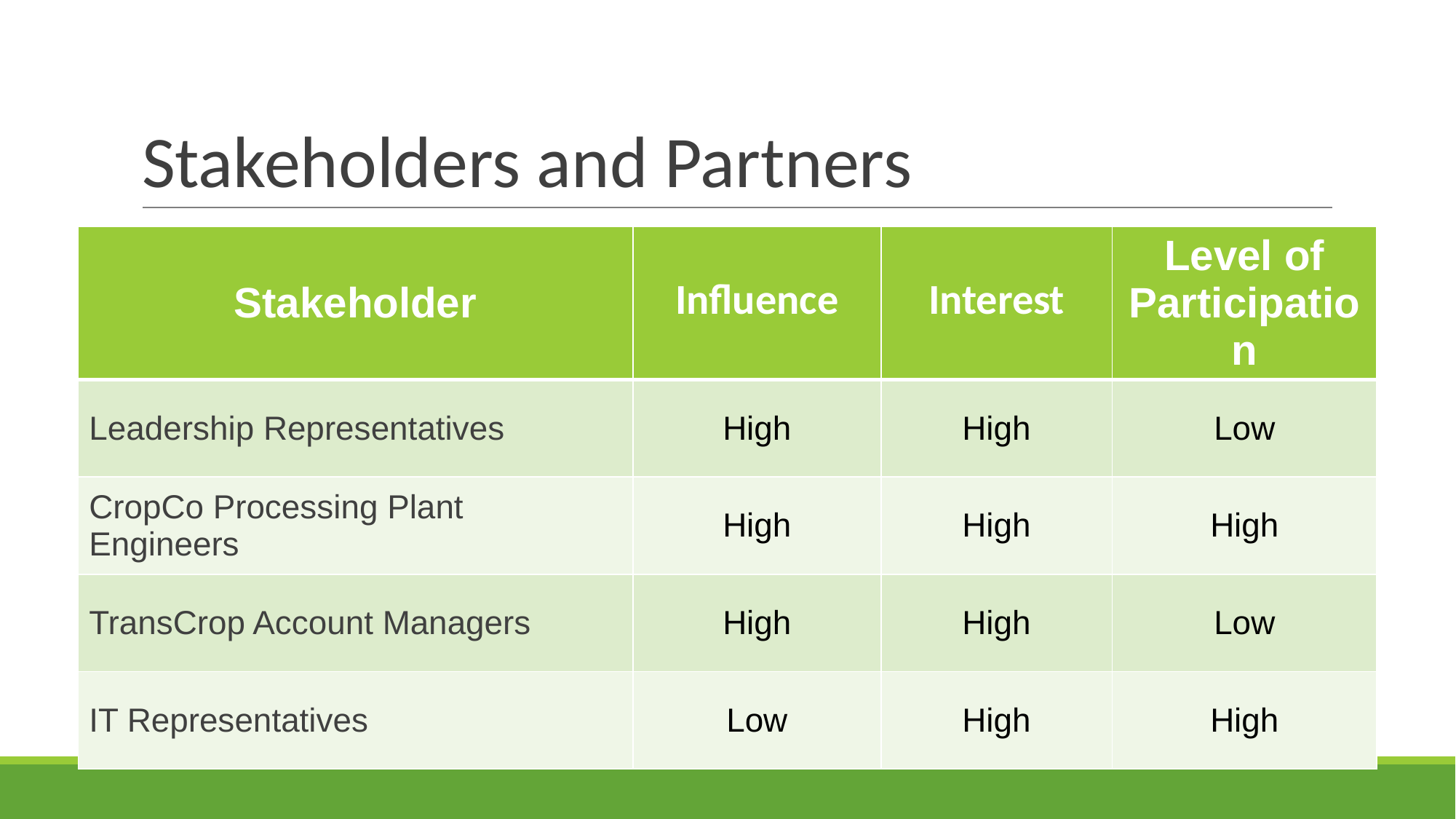

# Stakeholders and Partners
| Stakeholder | Influence | Interest | Level of Participation |
| --- | --- | --- | --- |
| Leadership Representatives | High | High | Low |
| CropCo Processing Plant Engineers | High | High | High |
| TransCrop Account Managers | High | High | Low |
| IT Representatives | Low | High | High |